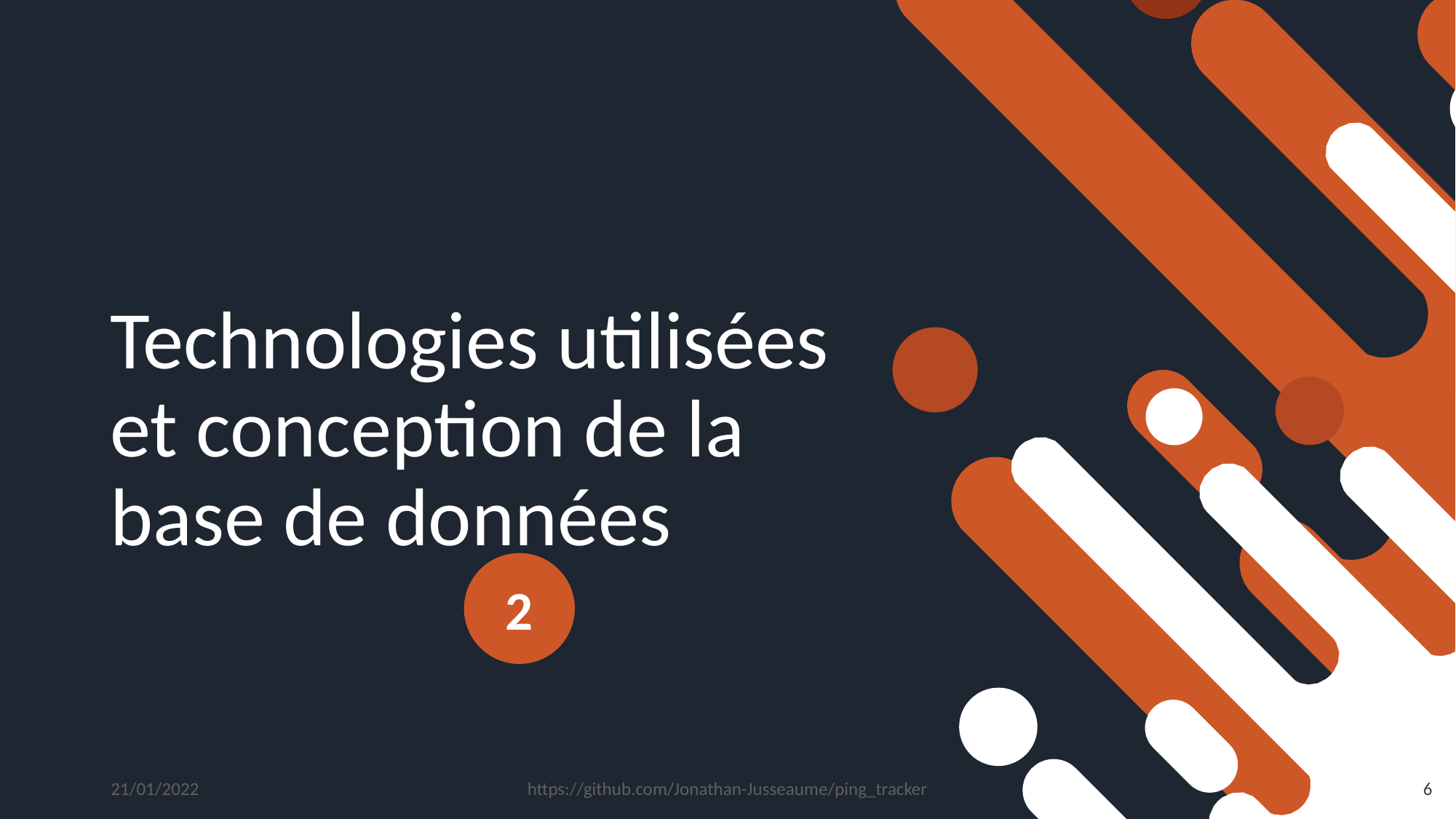

# Technologies utilisées et conception de la base de données
2
21/01/2022
https://github.com/Jonathan-Jusseaume/ping_tracker
6